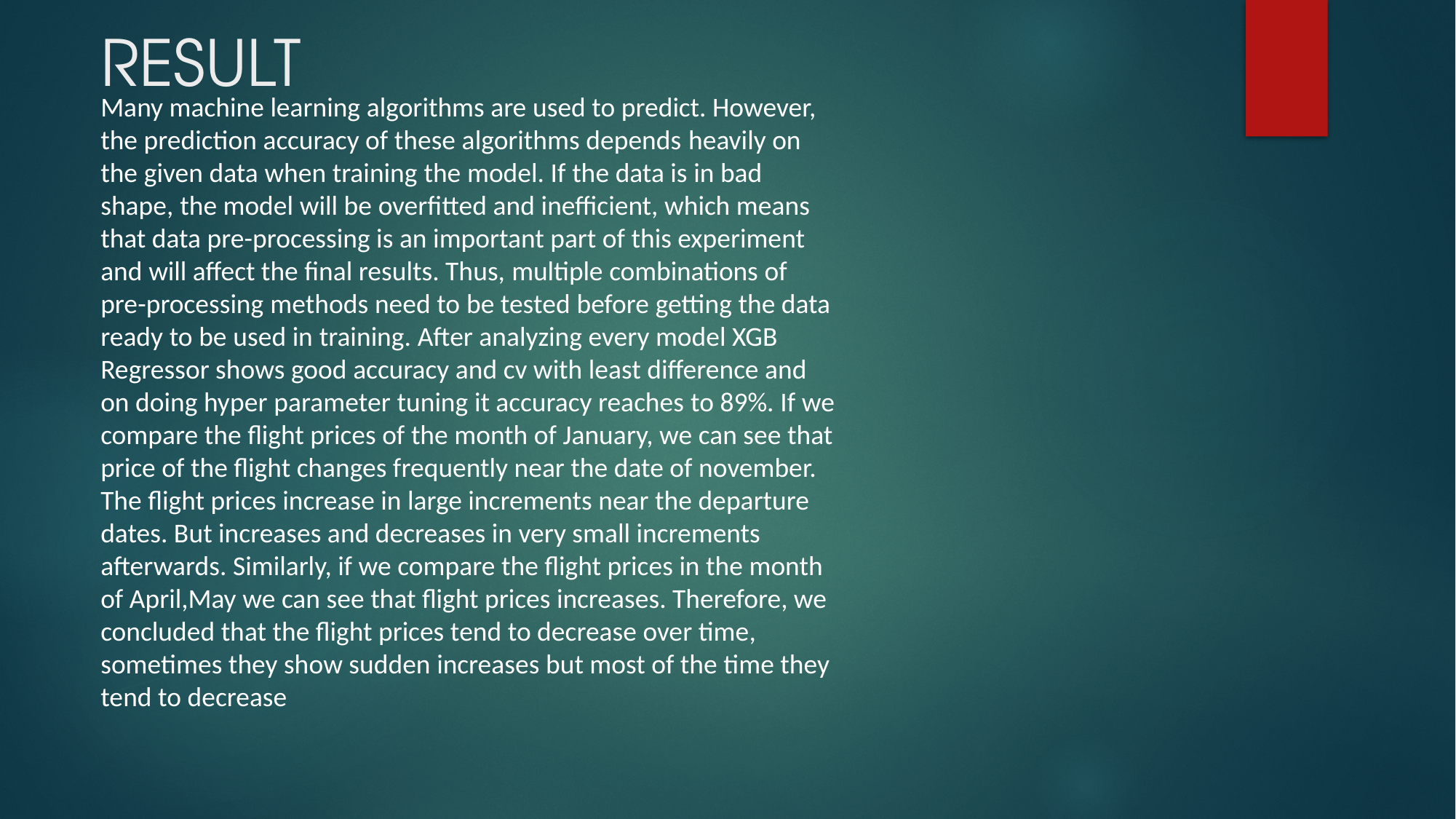

# RESULT
Many machine learning algorithms are used to predict. However, the prediction accuracy of these algorithms depends heavily on the given data when training the model. If the data is in bad shape, the model will be overfitted and inefficient, which means that data pre-processing is an important part of this experiment and will affect the final results. Thus, multiple combinations of pre-processing methods need to be tested before getting the data ready to be used in training. After analyzing every model XGB Regressor shows good accuracy and cv with least difference and on doing hyper parameter tuning it accuracy reaches to 89%. If we compare the flight prices of the month of January, we can see that price of the flight changes frequently near the date of november. The flight prices increase in large increments near the departure dates. But increases and decreases in very small increments afterwards. Similarly, if we compare the flight prices in the month of April,May we can see that flight prices increases. Therefore, we concluded that the flight prices tend to decrease over time, sometimes they show sudden increases but most of the time they tend to decrease